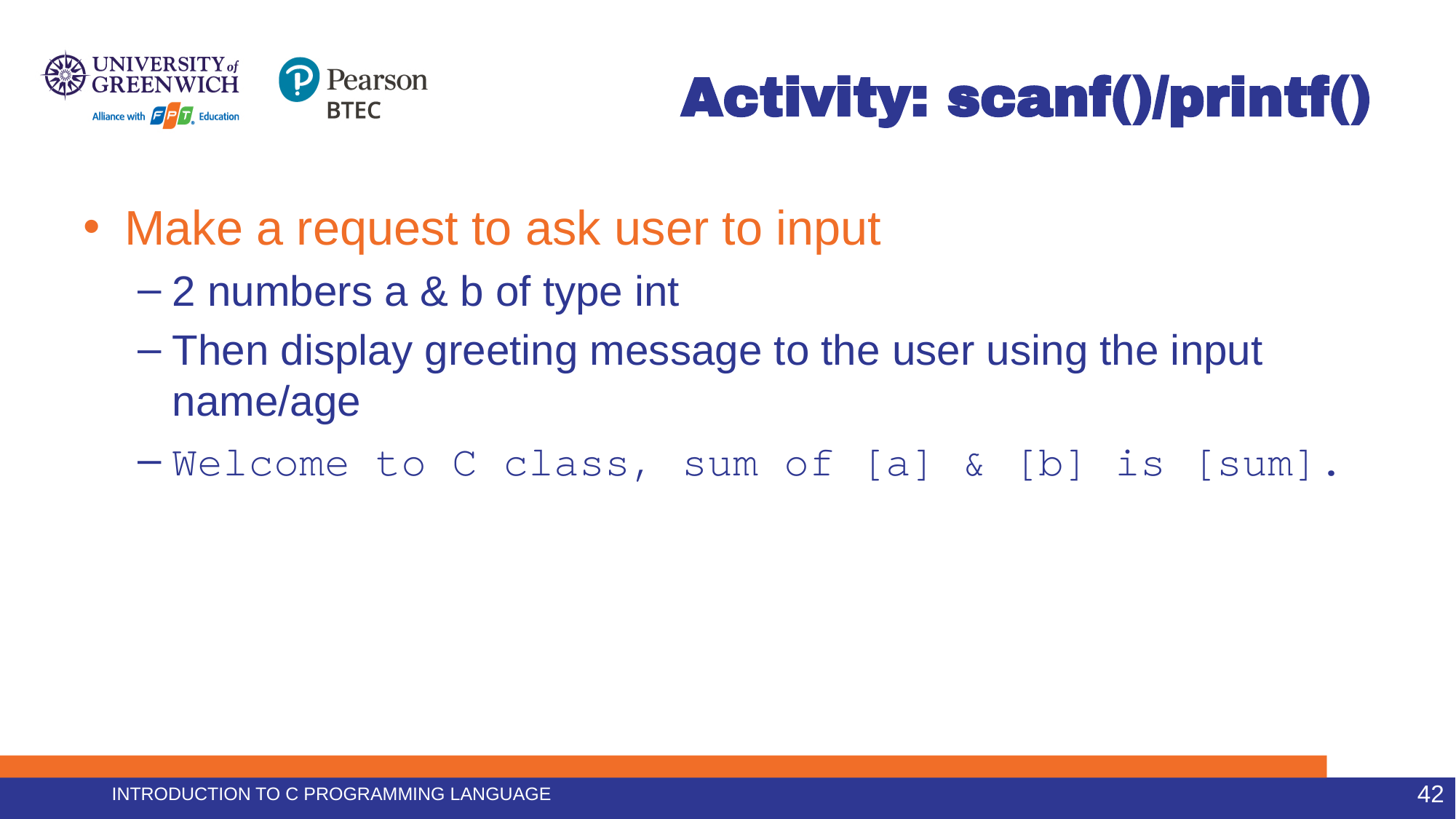

# Activity: scanf()/printf()
Make a request to ask user to input
2 numbers a & b of type int
Then display greeting message to the user using the input name/age
Welcome to C class, sum of [a] & [b] is [sum].
Introduction to C programming language
42